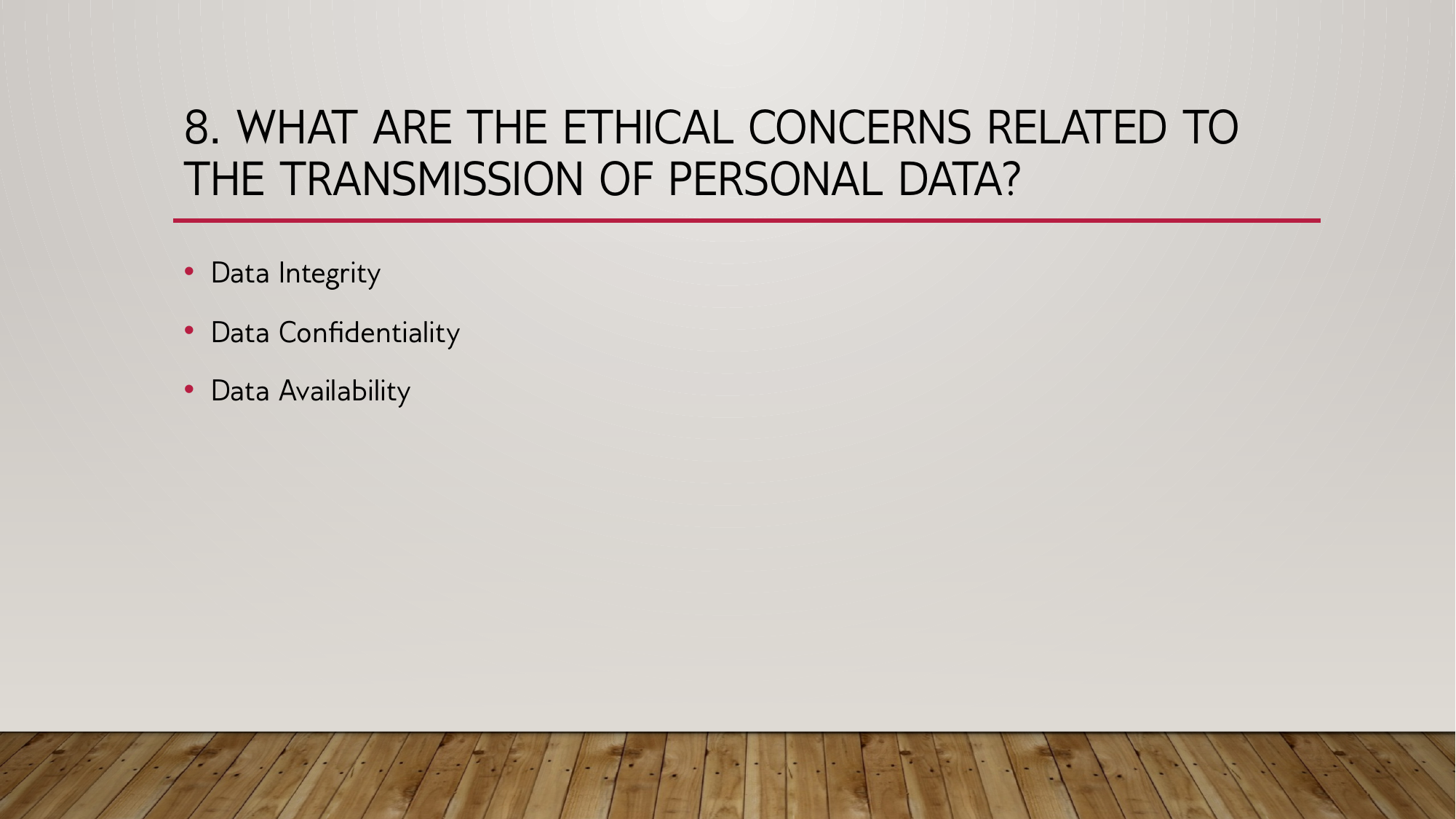

# 8. What are the ethical concerns related to the transmission of personal data?
Data Integrity
Data Confidentiality
Data Availability